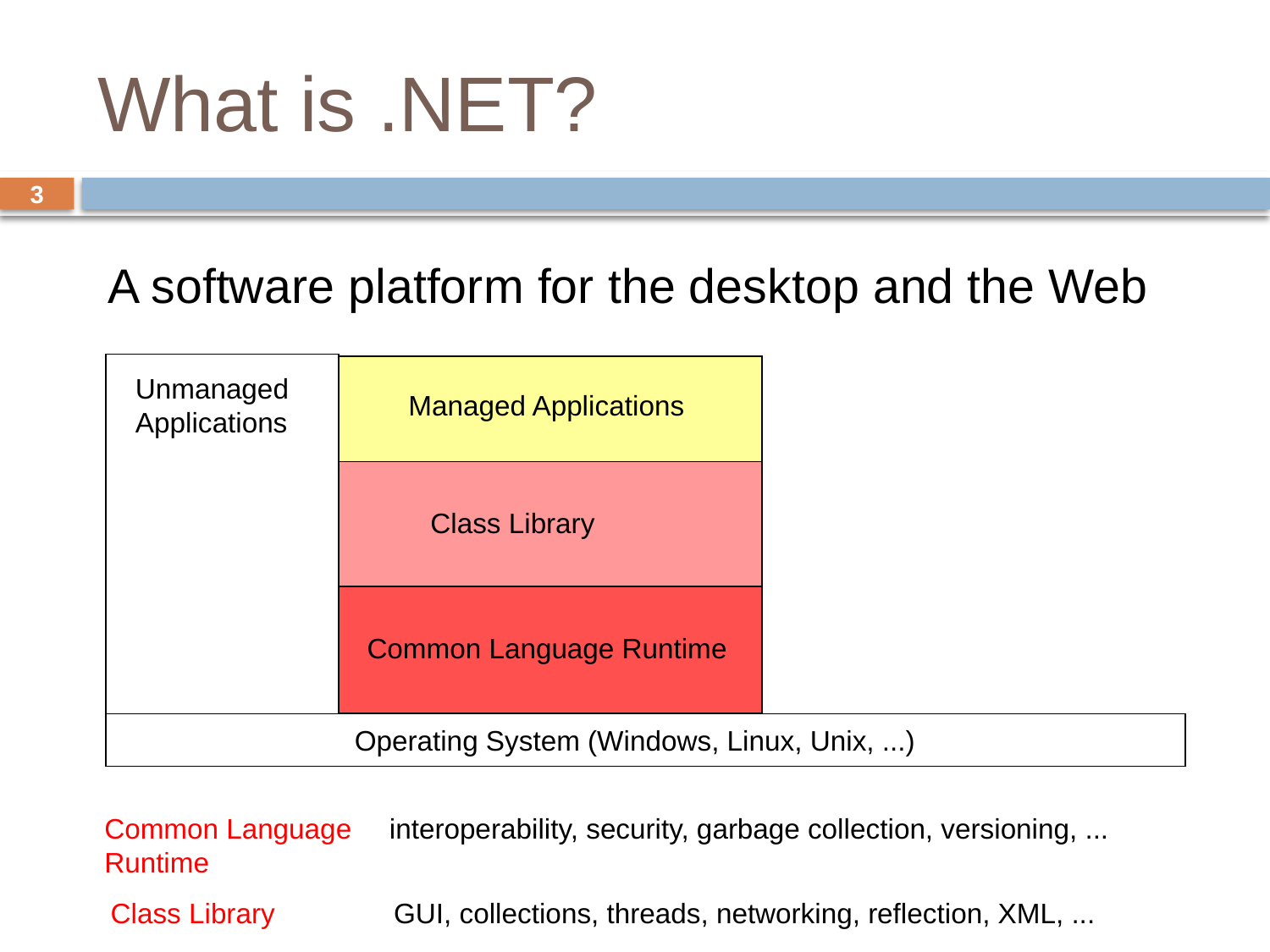

# What is .NET?
3
A software platform for the desktop and the Web

Unmanaged
Applications
Managed Applications

Class Library

Common Language Runtime

Operating System (Windows, Linux, Unix, ...)
Common Language
Runtime
interoperability, security, garbage collection, versioning, ...
Class Library
GUI, collections, threads, networking, reflection, XML, ...